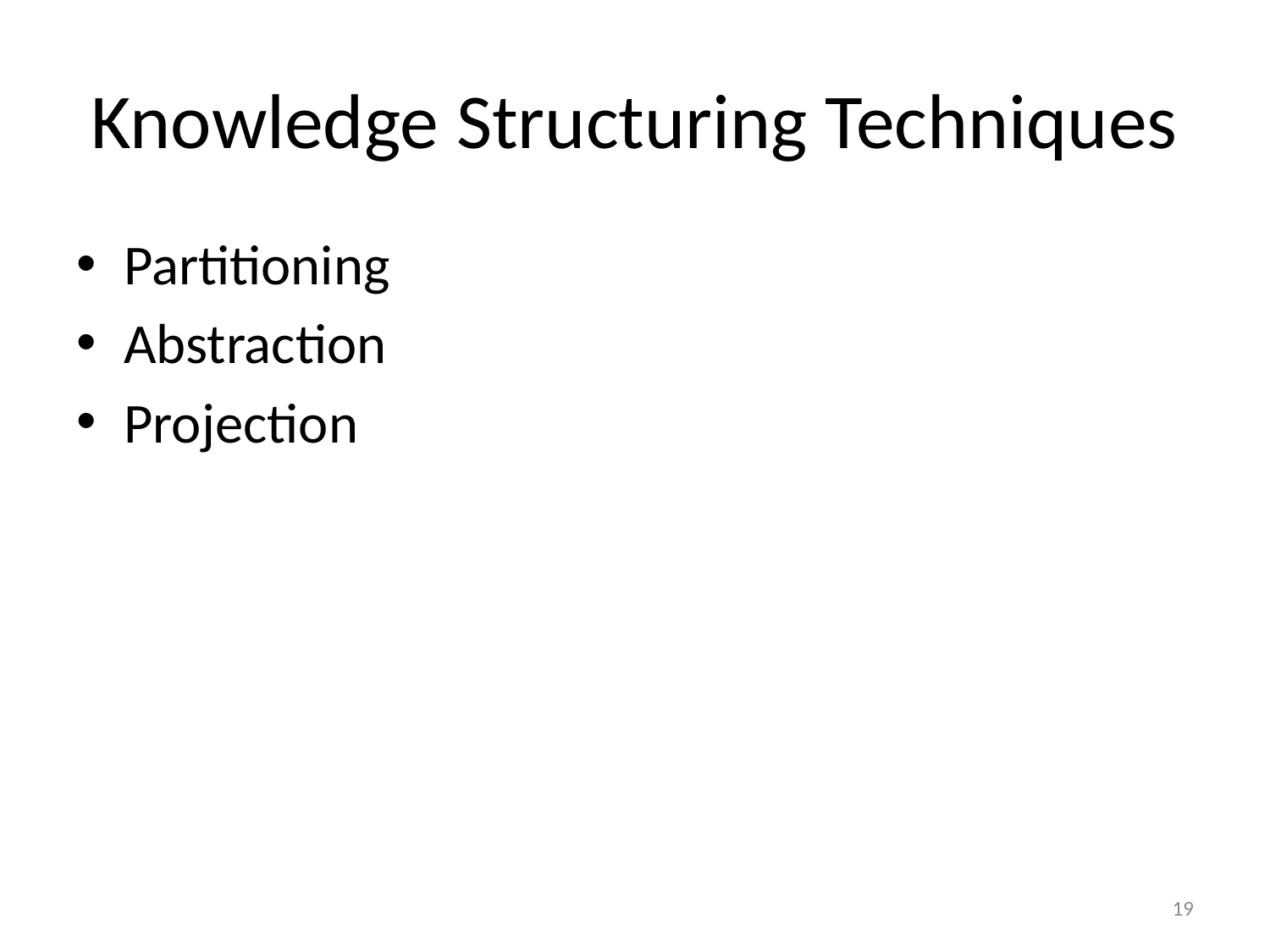

# Knowledge Structuring Techniques
Partitioning
Abstraction
Projection
19